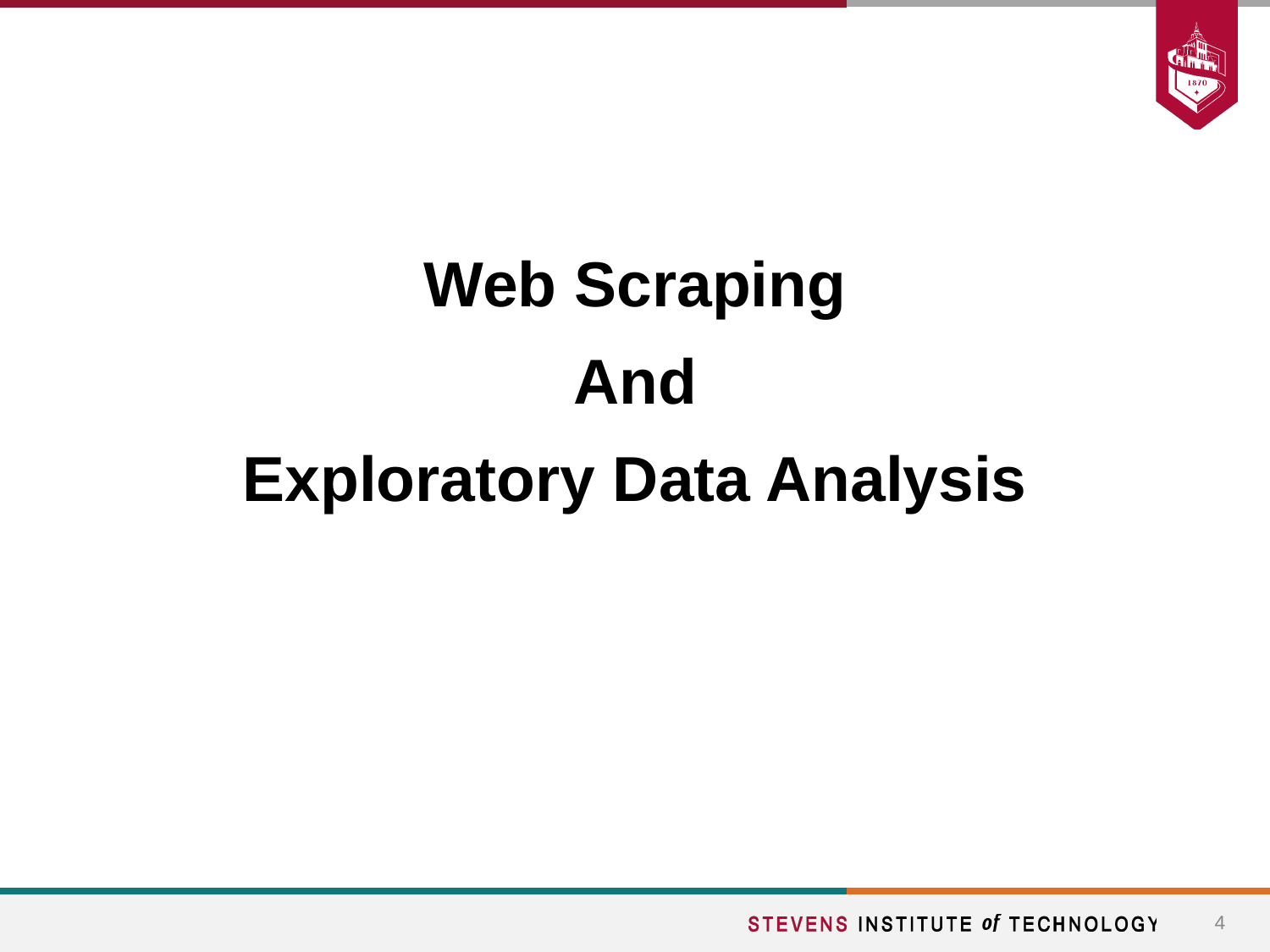

#

Web Scraping
And
Exploratory Data Analysis
4